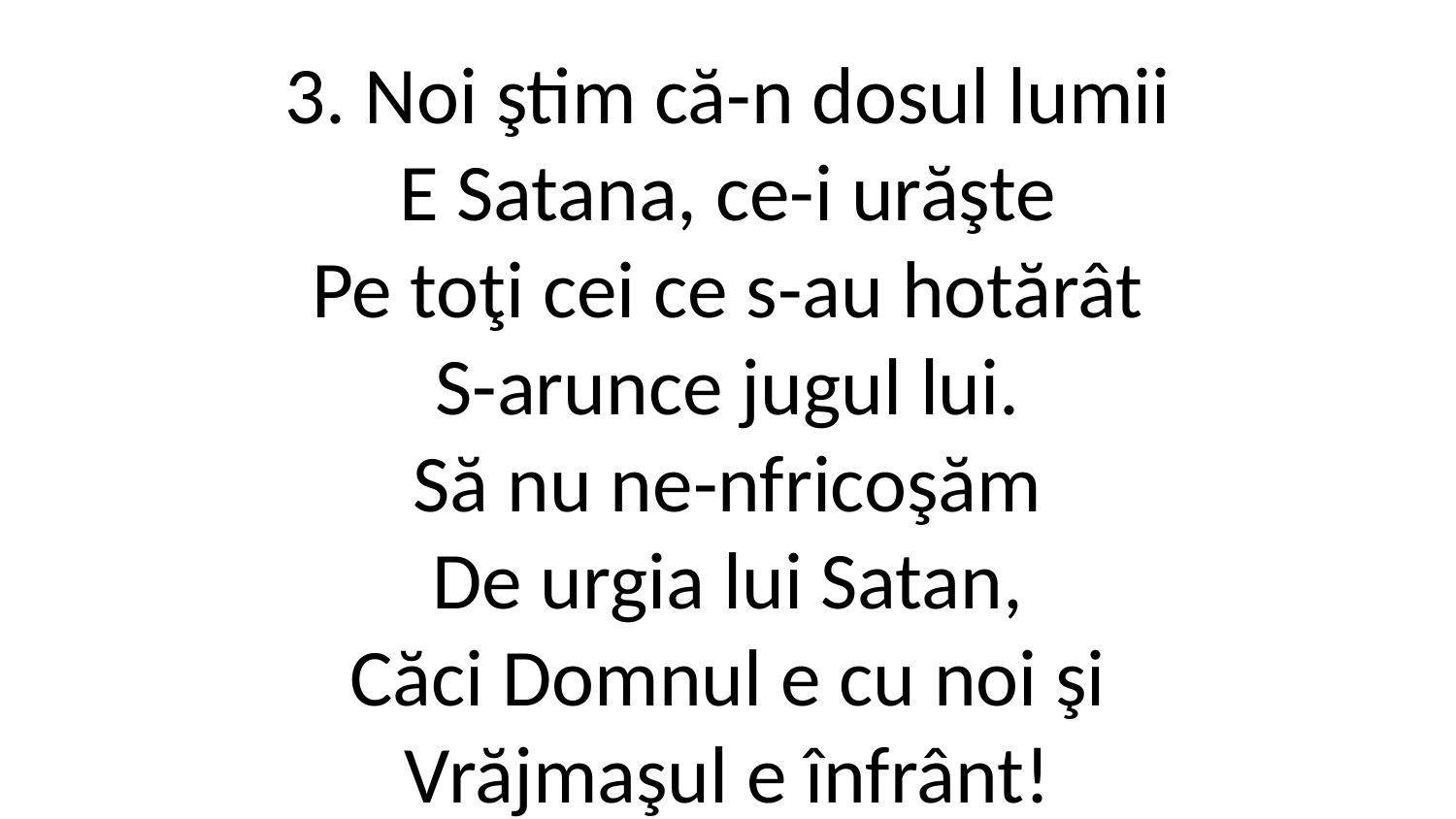

3. Noi ştim că-n dosul lumii
E Satana, ce-i urăşte
Pe toţi cei ce s-au hotărât
S-arunce jugul lui.
Să nu ne-nfricoşăm
De urgia lui Satan,
Căci Domnul e cu noi şi
Vrăjmaşul e înfrânt!